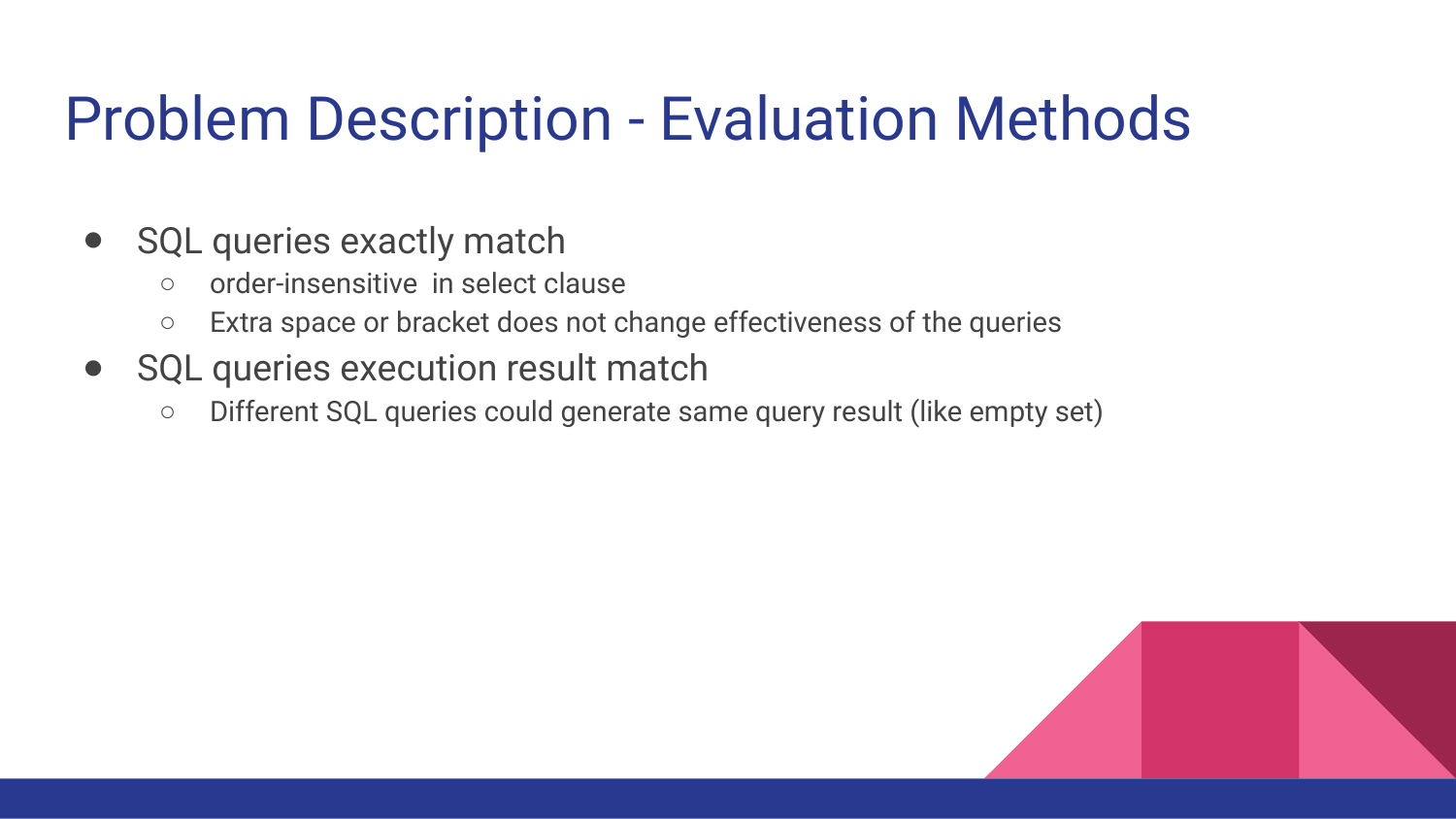

# Problem Description - Evaluation Methods
SQL queries exactly match
order-insensitive  in select clause
Extra space or bracket does not change effectiveness of the queries
SQL queries execution result match
Different SQL queries could generate same query result (like empty set)